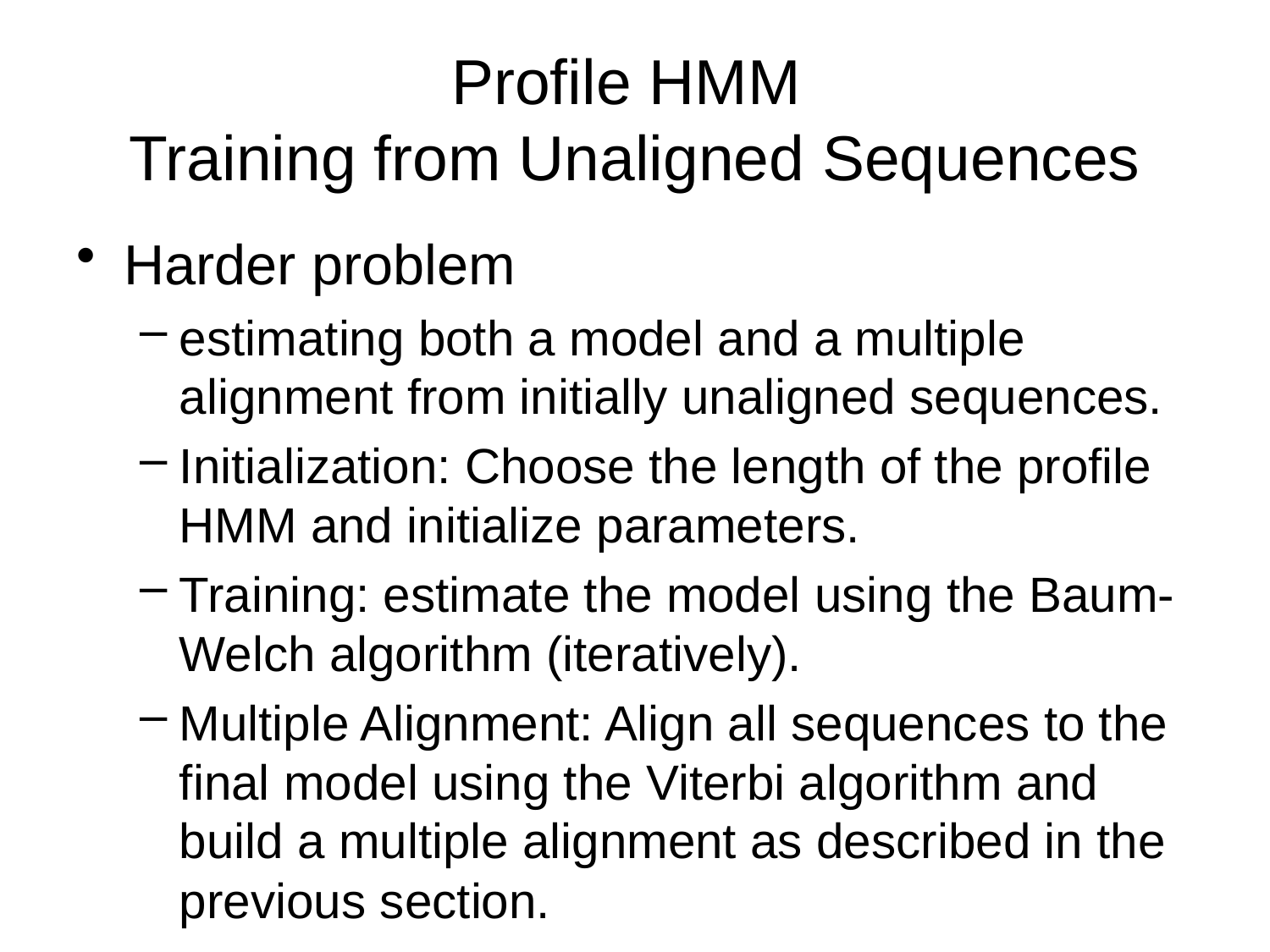

# Profile HMM Training from Unaligned Sequences
Harder problem
estimating both a model and a multiple alignment from initially unaligned sequences.
Initialization: Choose the length of the profile HMM and initialize parameters.
Training: estimate the model using the Baum-Welch algorithm (iteratively).
Multiple Alignment: Align all sequences to the final model using the Viterbi algorithm and build a multiple alignment as described in the previous section.